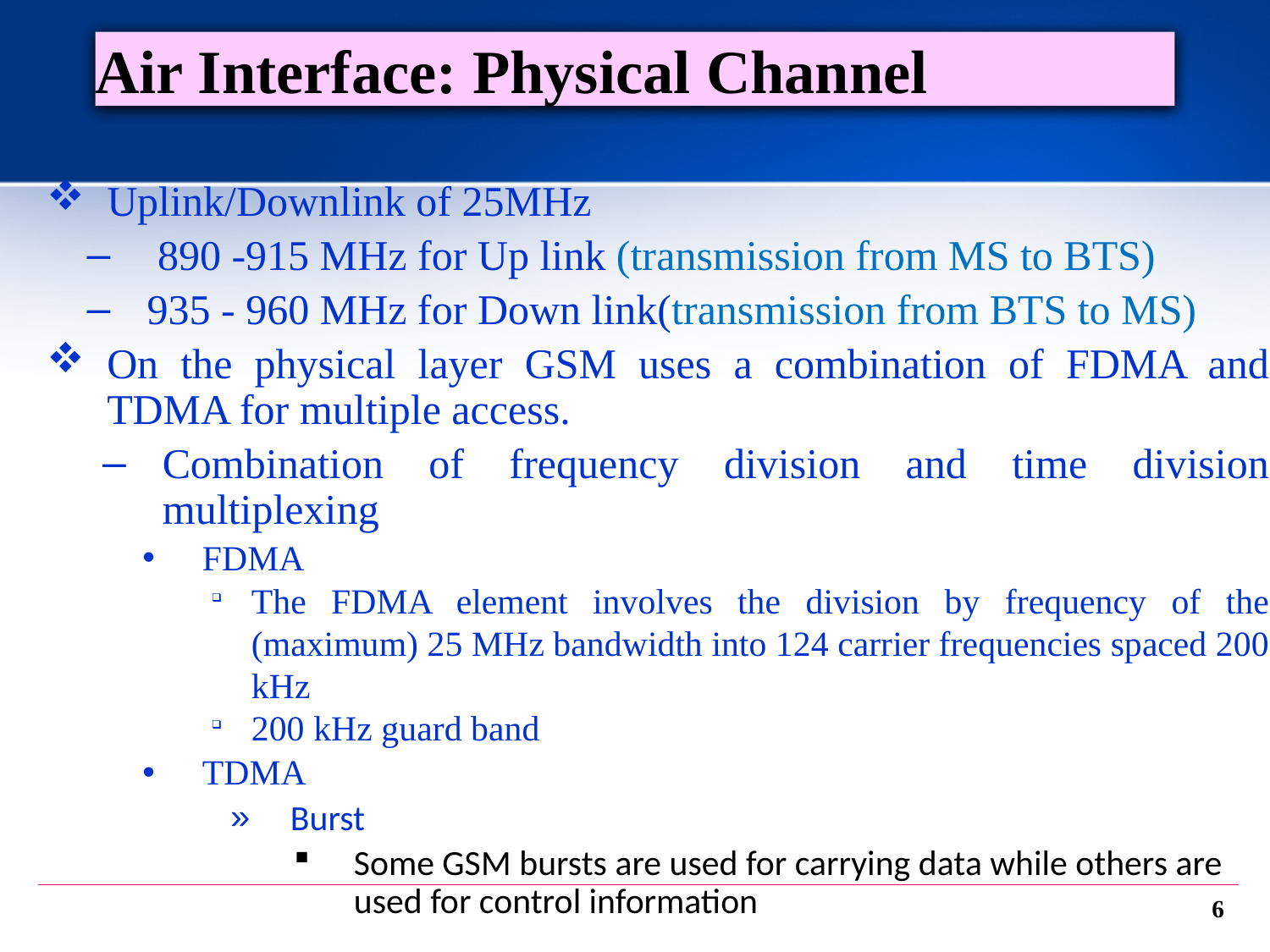

# Air Interface: Physical Channel
Uplink/Downlink of 25MHz
 890 -915 MHz for Up link (transmission from MS to BTS)
935 - 960 MHz for Down link(transmission from BTS to MS)
On the physical layer GSM uses a combination of FDMA and TDMA for multiple access.
Combination of frequency division and time division multiplexing
FDMA
The FDMA element involves the division by frequency of the (maximum) 25 MHz bandwidth into 124 carrier frequencies spaced 200 kHz
200 kHz guard band
TDMA
Burst
Some GSM bursts are used for carrying data while others are used for control information

6